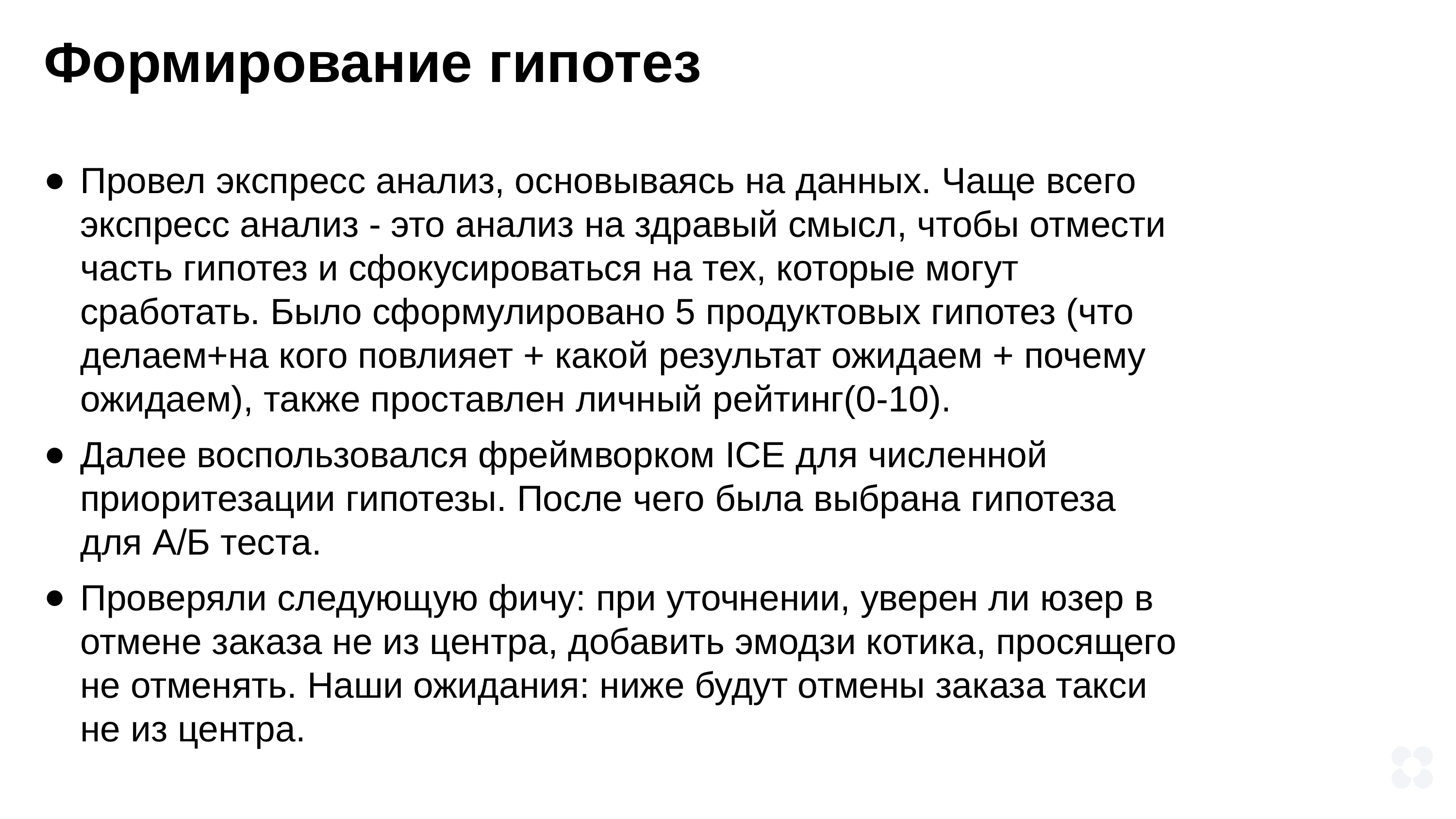

Формирование гипотез
Какие гипотезы из них получились?
Провел экспресс анализ, основываясь на данных. Чаще всего экспресс анализ - это анализ на здравый смысл, чтобы отмести часть гипотез и сфокусироваться на тех, которые могут сработать. Было сформулировано 5 продуктовых гипотез (что делаем+на кого повлияет + какой результат ожидаем + почему ожидаем), также проставлен личный рейтинг(0-10).
Далее воспользовался фреймворком ICE для численной приоритезации гипотезы. После чего была выбрана гипотеза для А/Б теста.
Проверяли следующую фичу: при уточнении, уверен ли юзер в отмене заказа не из центра, добавить эмодзи котика, просящего не отменять. Наши ожидания: ниже будут отмены заказа такси не из центра.